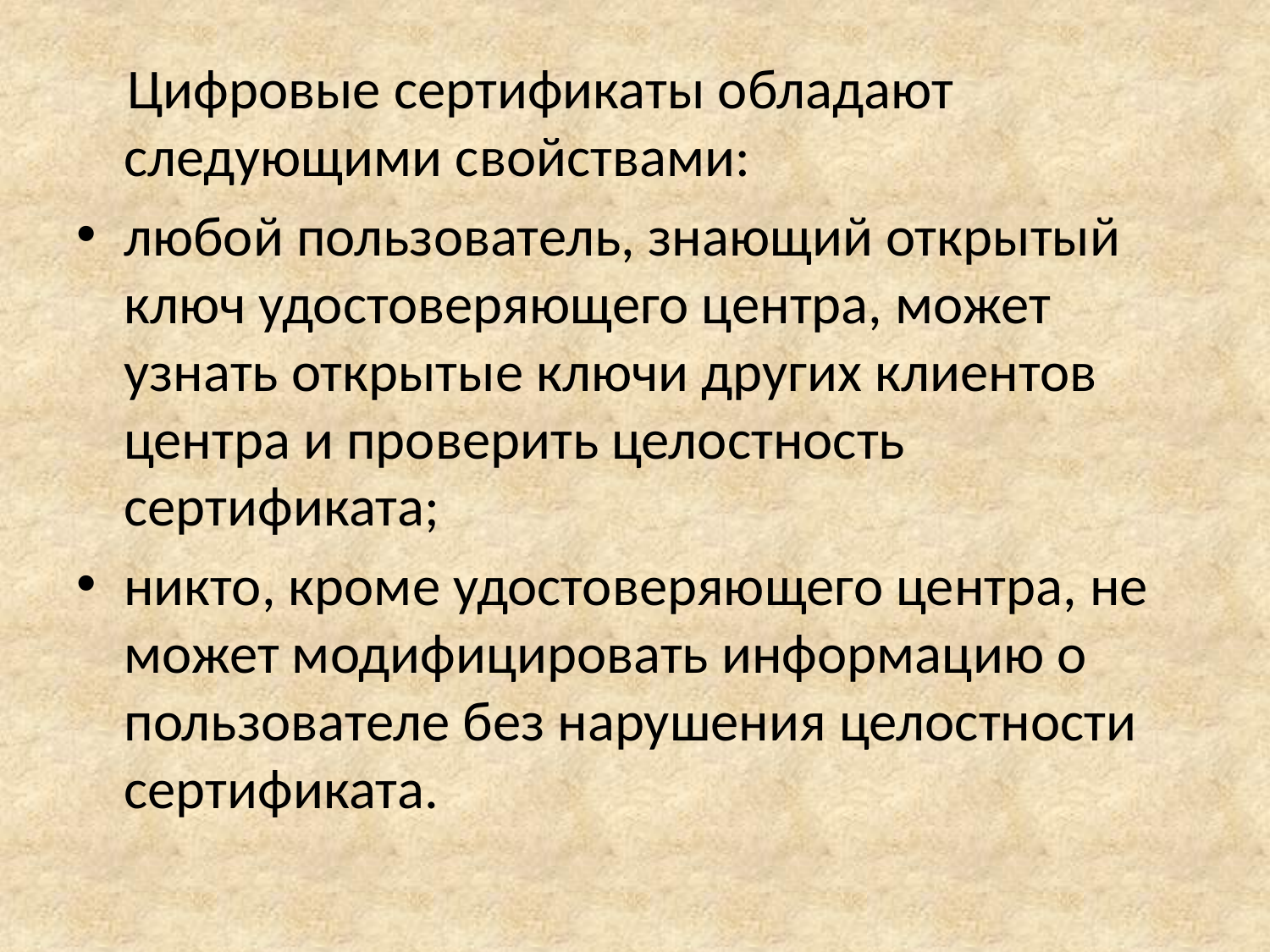

Цифровые сертификаты обладают следующими свойствами:
любой пользователь, знающий открытый ключ удостоверяющего центра, может узнать открытые ключи других клиентов центра и проверить целостность сертификата;
никто, кроме удостоверяющего центра, не может модифицировать информацию о пользователе без нарушения целостности сертификата.